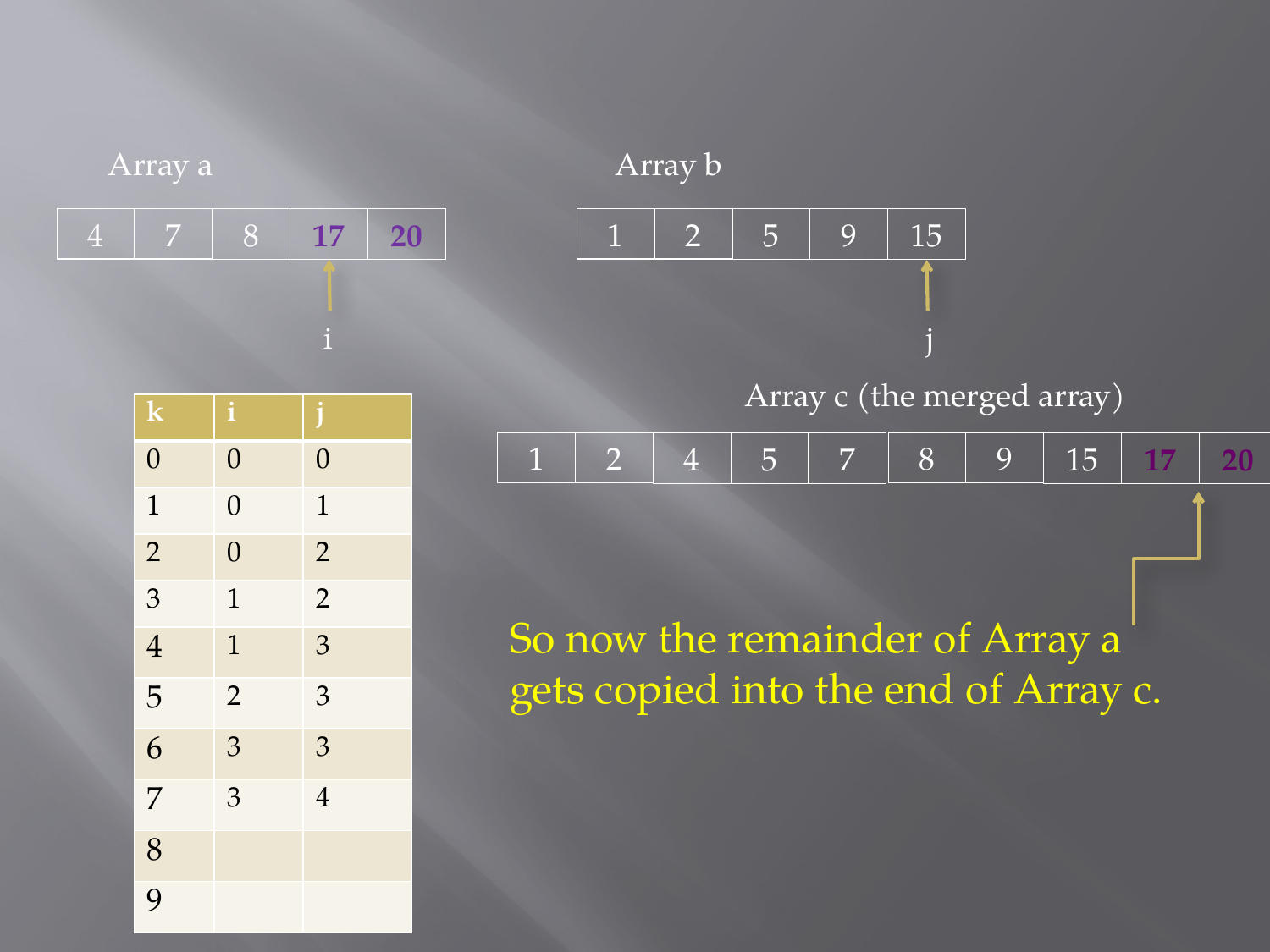

Array a
Array b
4
7
1
2
8
17
20
5
9
15
j
i
Array c (the merged array)
| k | i | j |
| --- | --- | --- |
| 0 | 0 | 0 |
| 1 | 0 | 1 |
| 2 | 0 | 2 |
| 3 | 1 | 2 |
| 4 | 1 | 3 |
| 5 | 2 | 3 |
| 6 | 3 | 3 |
| 7 | 3 | 4 |
| 8 |  |  |
| 9 |  |  |
1
2
8
9
4
5
7
15
17
20
So now the remainder of Array a
gets copied into the end of Array c.